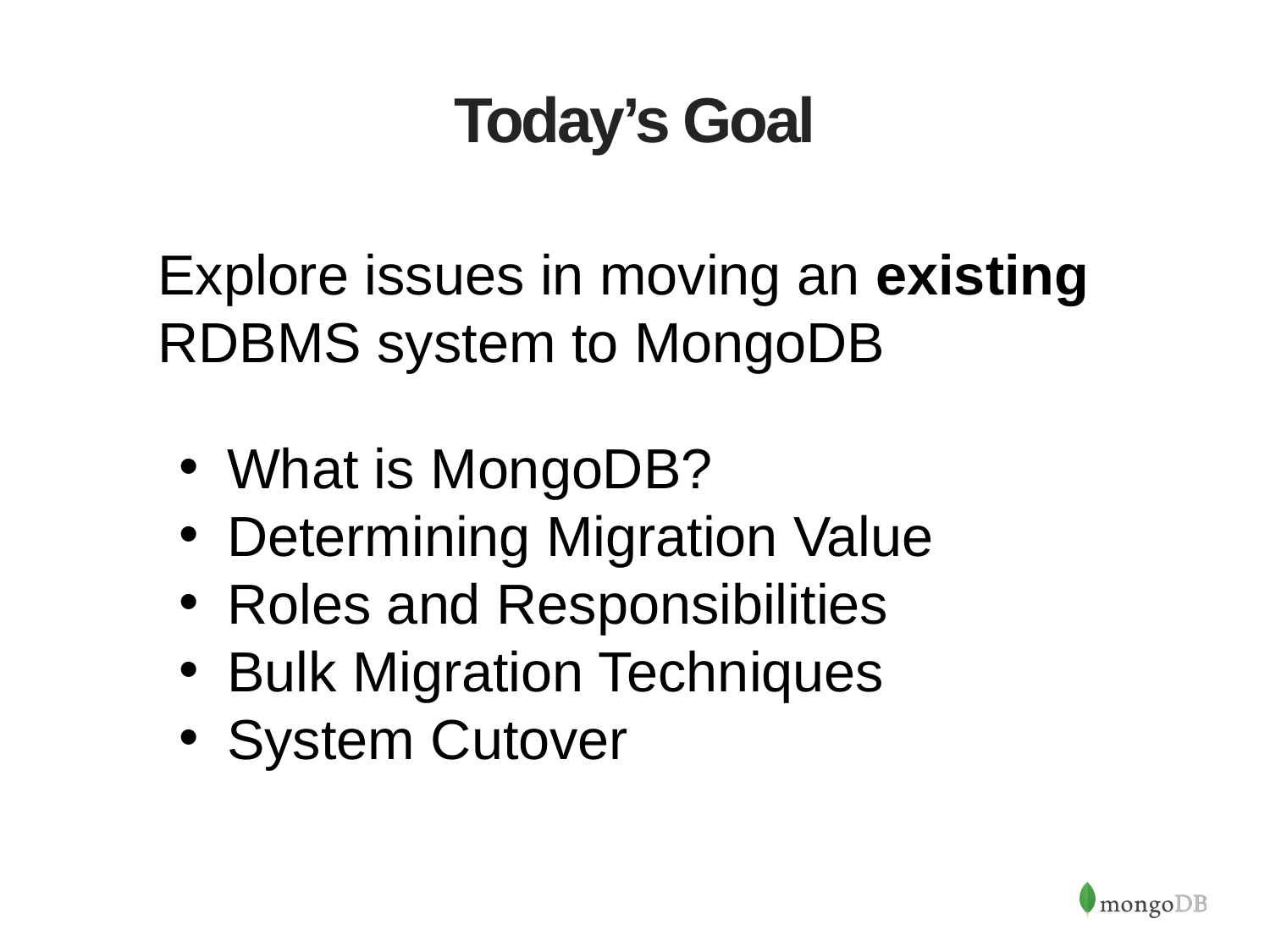

# Today’s Goal
Explore issues in moving an existing RDBMS system to MongoDB
What is MongoDB?
Determining Migration Value
Roles and Responsibilities
Bulk Migration Techniques
System Cutover